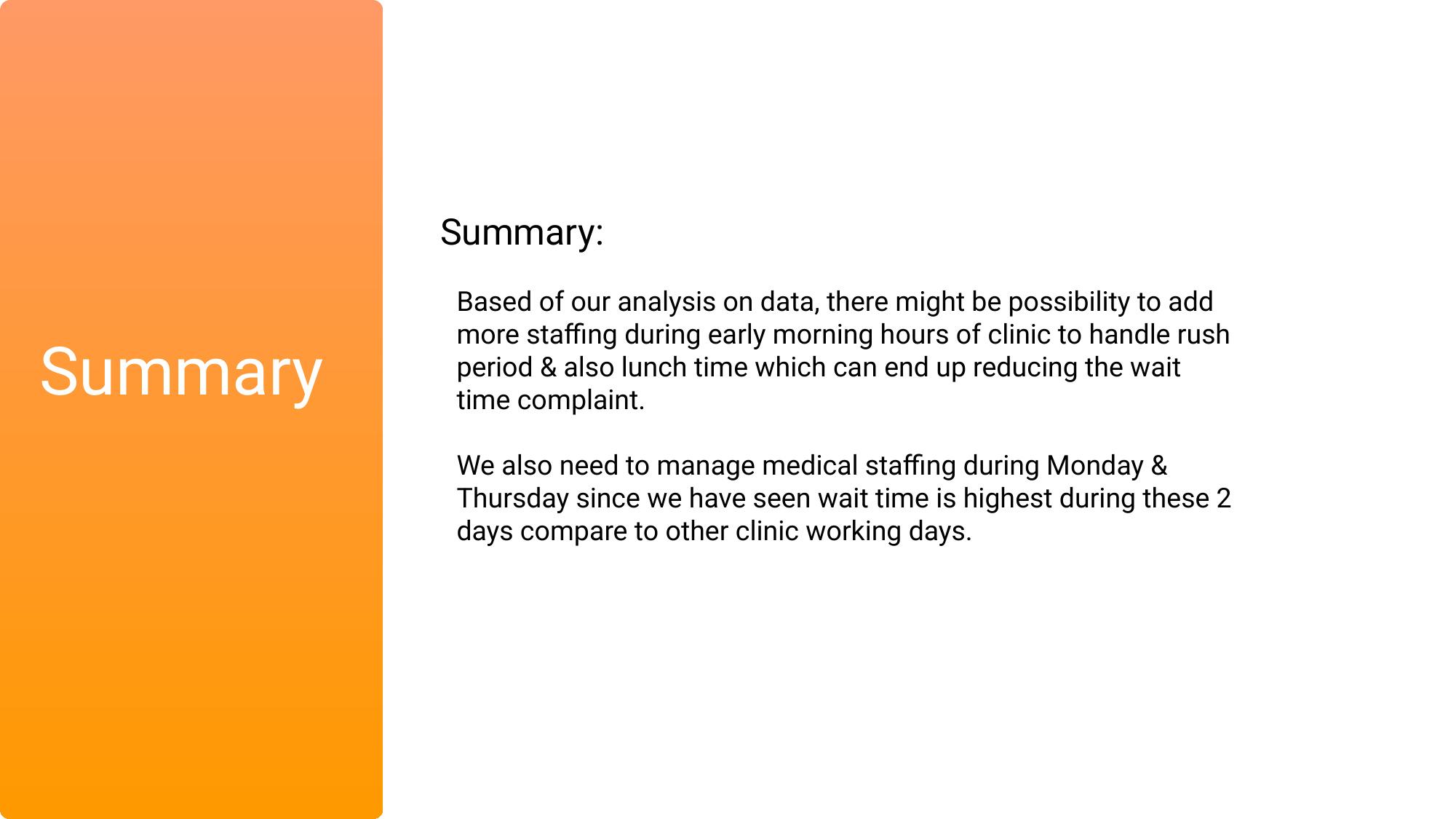

Summary:
Based of our analysis on data, there might be possibility to add more staffing during early morning hours of clinic to handle rush period & also lunch time which can end up reducing the wait time complaint.
We also need to manage medical staffing during Monday & Thursday since we have seen wait time is highest during these 2 days compare to other clinic working days.
Summary